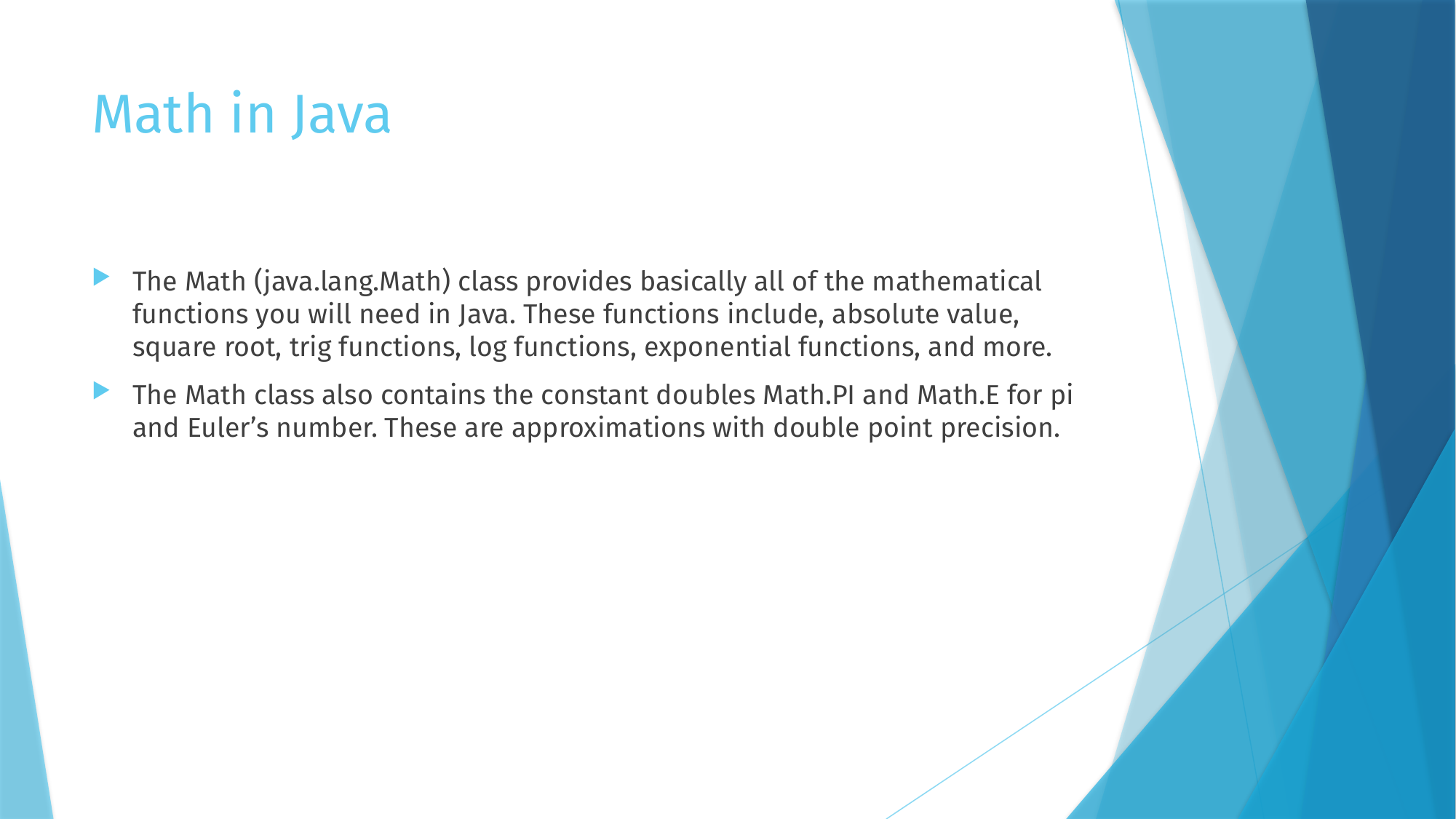

# Math in Java
The Math (java.lang.Math) class provides basically all of the mathematical functions you will need in Java. These functions include, absolute value, square root, trig functions, log functions, exponential functions, and more.
The Math class also contains the constant doubles Math.PI and Math.E for pi and Euler’s number. These are approximations with double point precision.